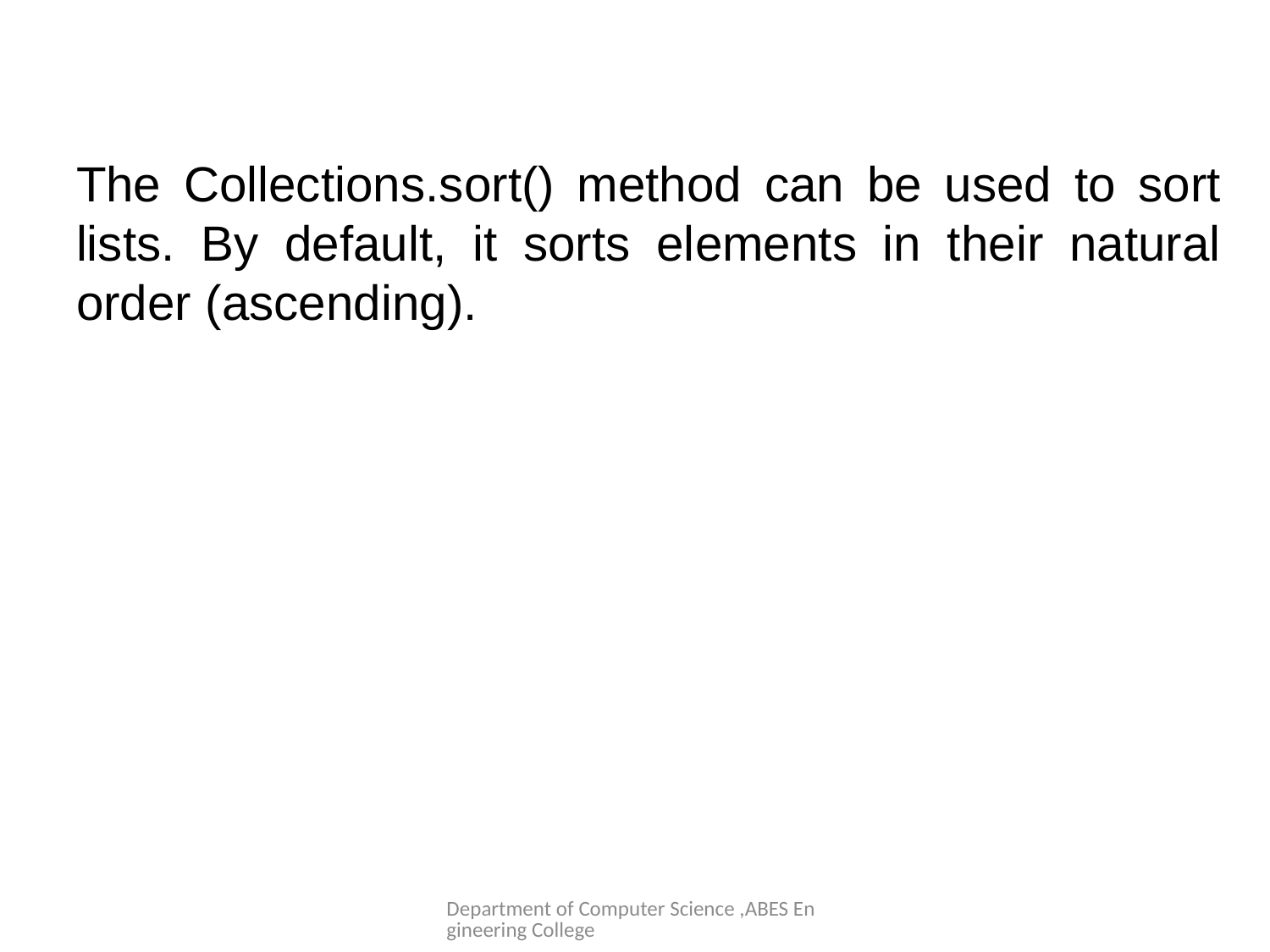

#
The Collections.sort() method can be used to sort lists. By default, it sorts elements in their natural order (ascending).

Department of Computer Science ,ABES Engineering College